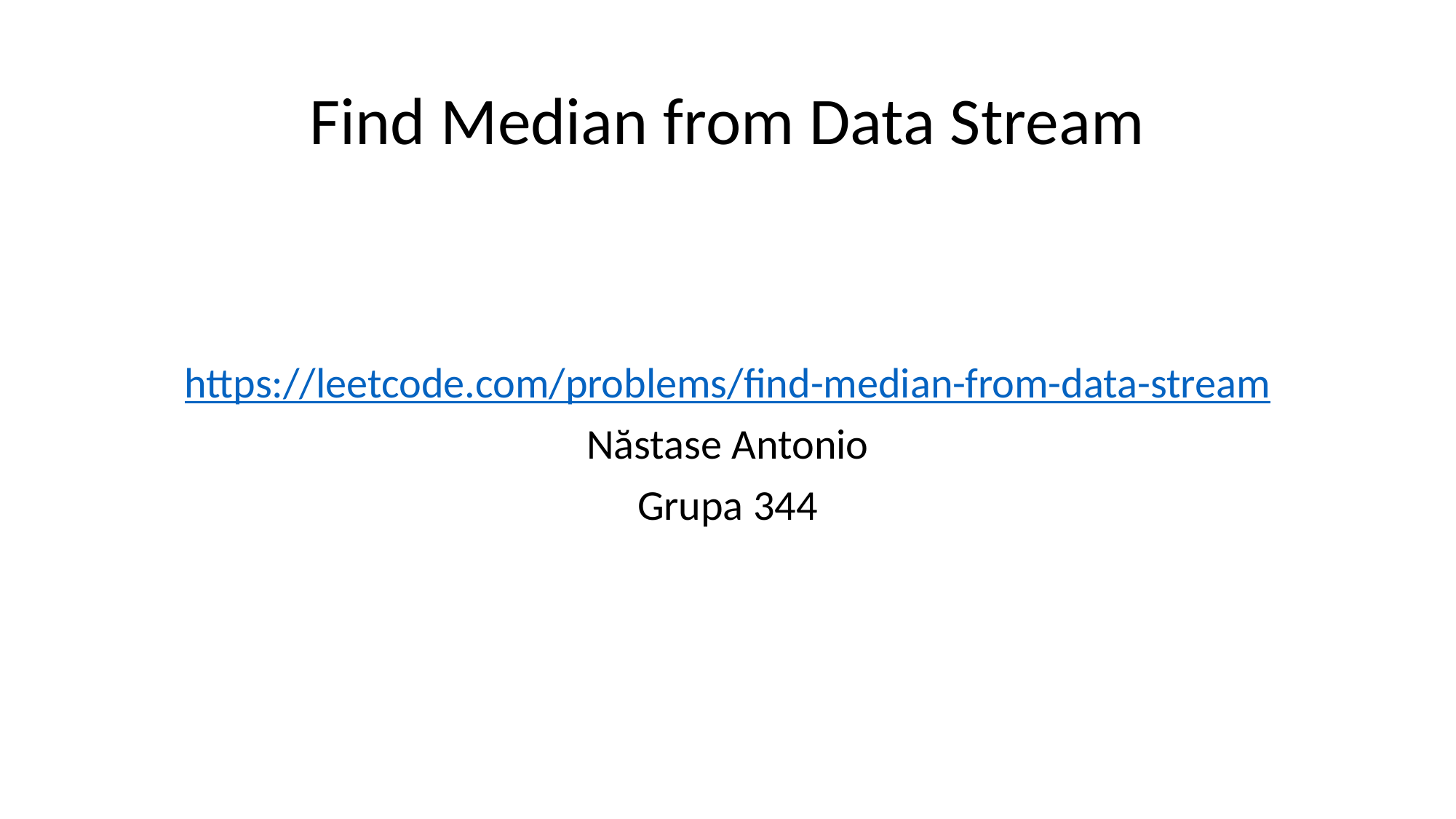

# Find Median from Data Stream
https://leetcode.com/problems/find-median-from-data-stream
Năstase Antonio
Grupa 344